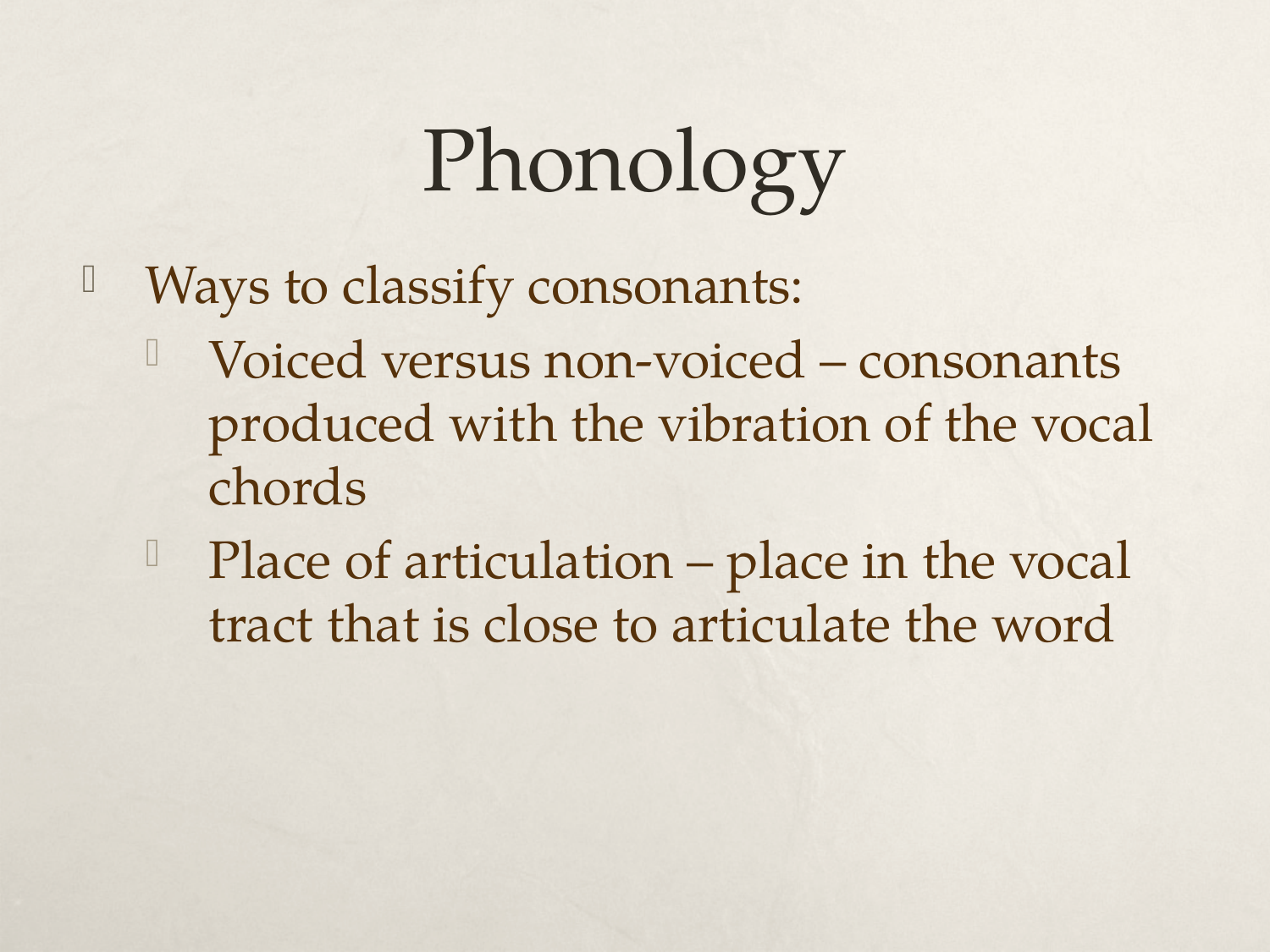

# Phonology
Ways to classify consonants:
Voiced versus non-voiced – consonants produced with the vibration of the vocal chords
Place of articulation – place in the vocal tract that is close to articulate the word